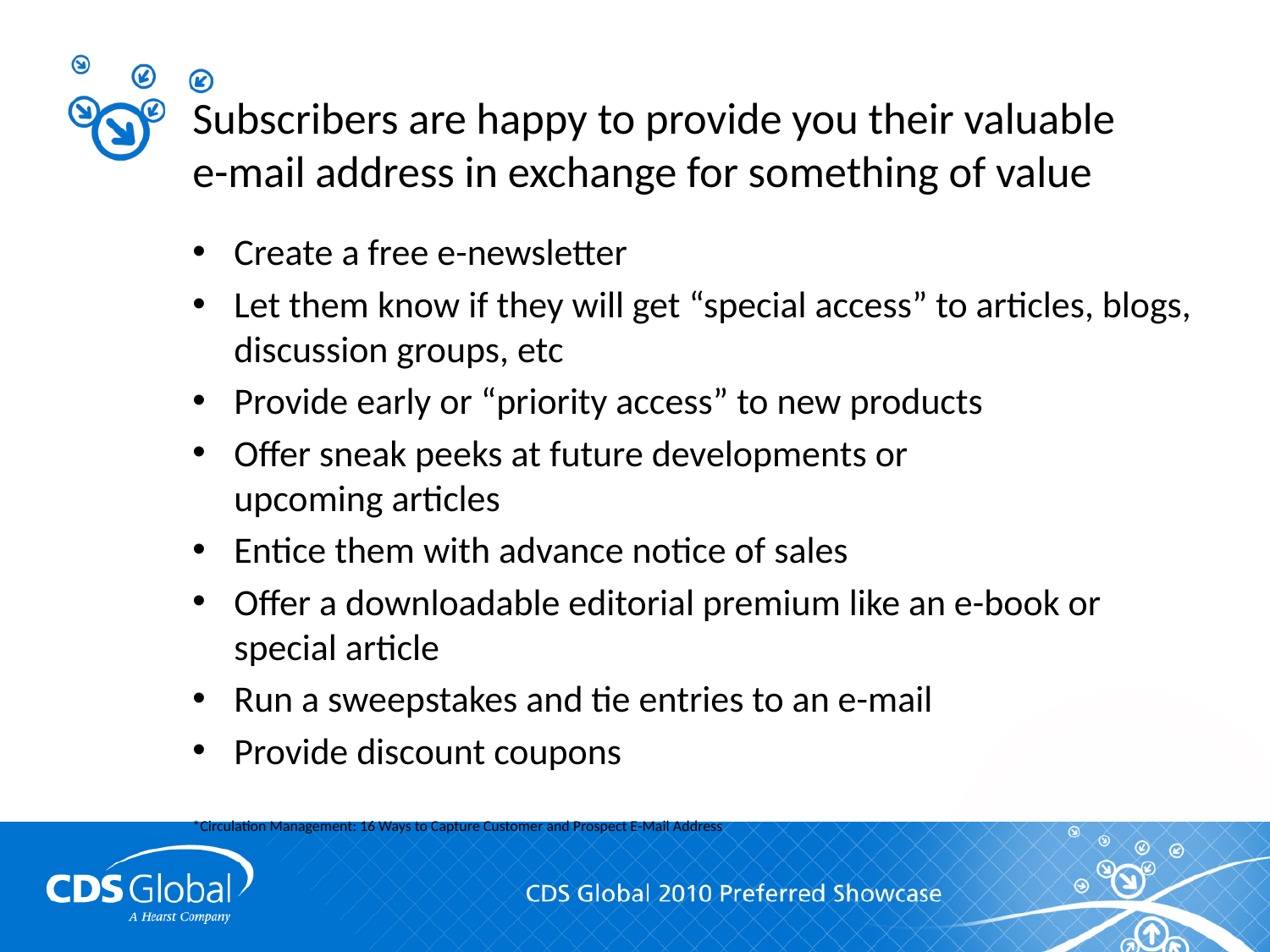

# Subscribers are happy to provide you their valuable e-mail address in exchange for something of value
Create a free e-newsletter
Let them know if they will get “special access” to articles, blogs, discussion groups, etc
Provide early or “priority access” to new products
Offer sneak peeks at future developments or
upcoming articles
Entice them with advance notice of sales
Offer a downloadable editorial premium like an e-book or special article
Run a sweepstakes and tie entries to an e-mail
Provide discount coupons

*Circulation Management: 16 Ways to Capture Customer and Prospect E-Mail Address